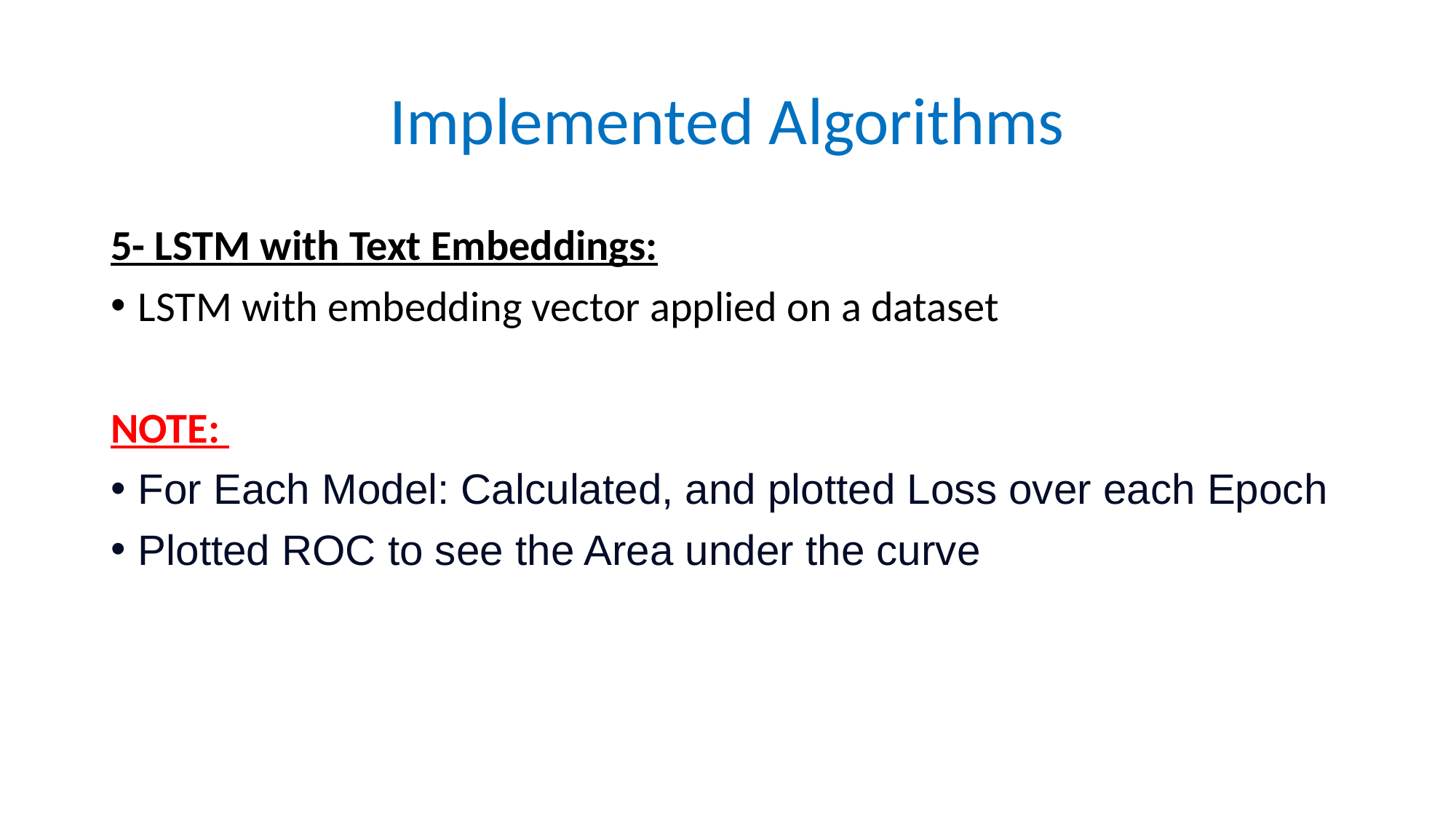

# Implemented Algorithms
5- LSTM with Text Embeddings:
LSTM with embedding vector applied on a dataset

NOTE:
For Each Model: Calculated, and plotted Loss over each Epoch
Plotted ROC to see the Area under the curve